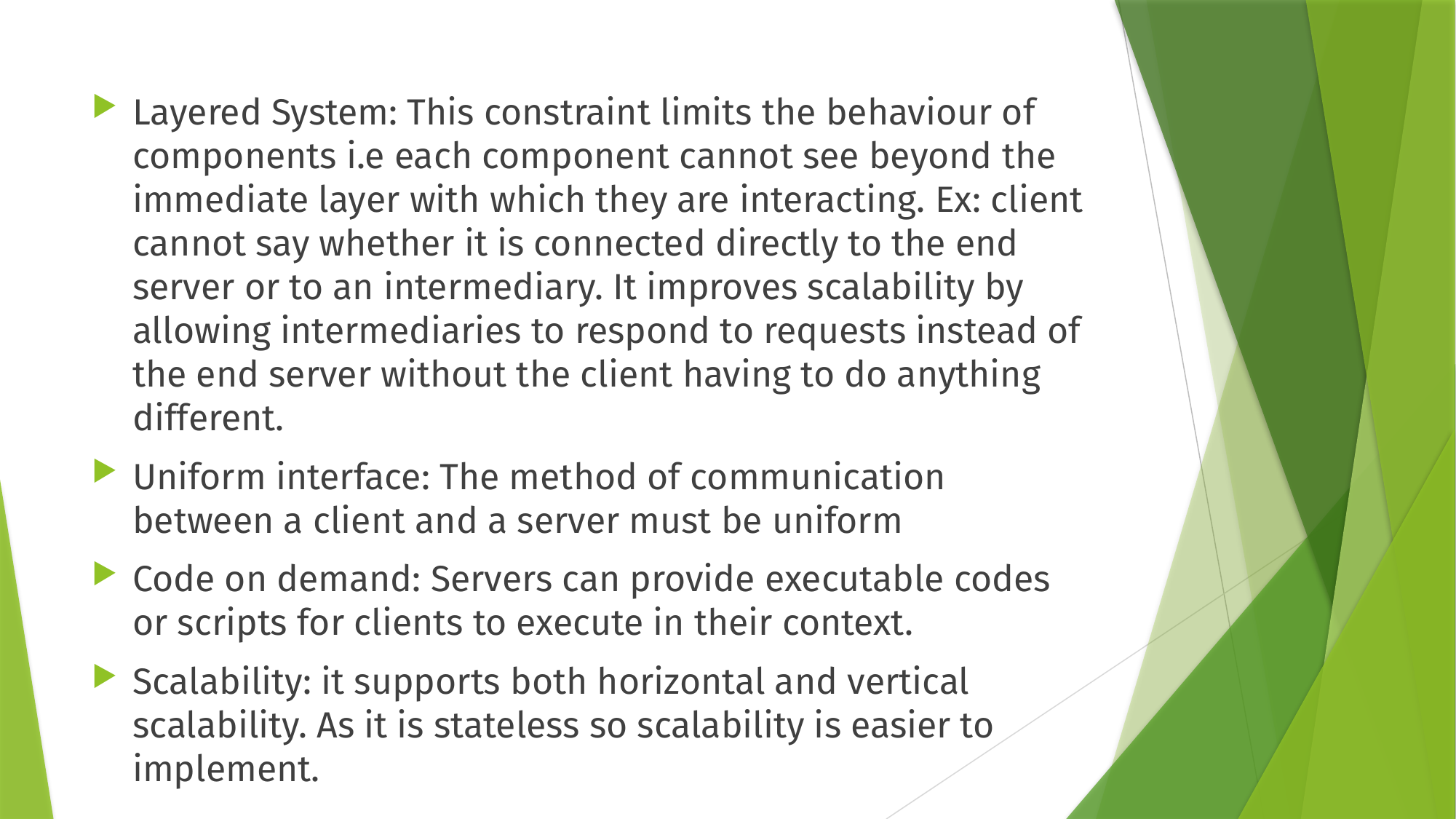

#
Layered System: This constraint limits the behaviour of components i.e each component cannot see beyond the immediate layer with which they are interacting. Ex: client cannot say whether it is connected directly to the end server or to an intermediary. It improves scalability by allowing intermediaries to respond to requests instead of the end server without the client having to do anything different.
Uniform interface: The method of communication between a client and a server must be uniform
Code on demand: Servers can provide executable codes or scripts for clients to execute in their context.
Scalability: it supports both horizontal and vertical scalability. As it is stateless so scalability is easier to implement.